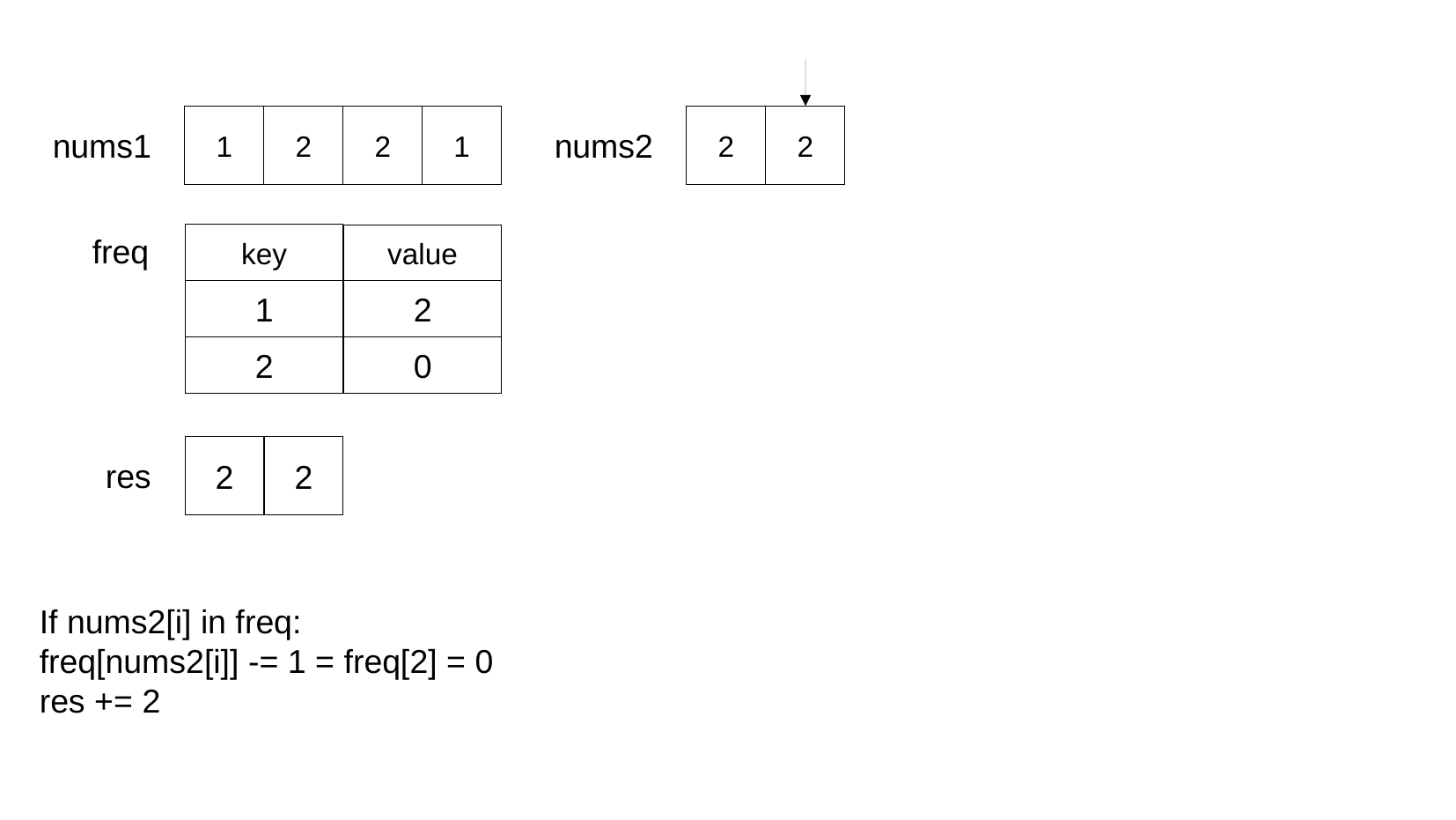

1
2
2
1
2
2
nums1
nums2
freq
key
value
1
2
2
0
2
2
res
If nums2[i] in freq:
freq[nums2[i]] -= 1 = freq[2] = 0
res += 2